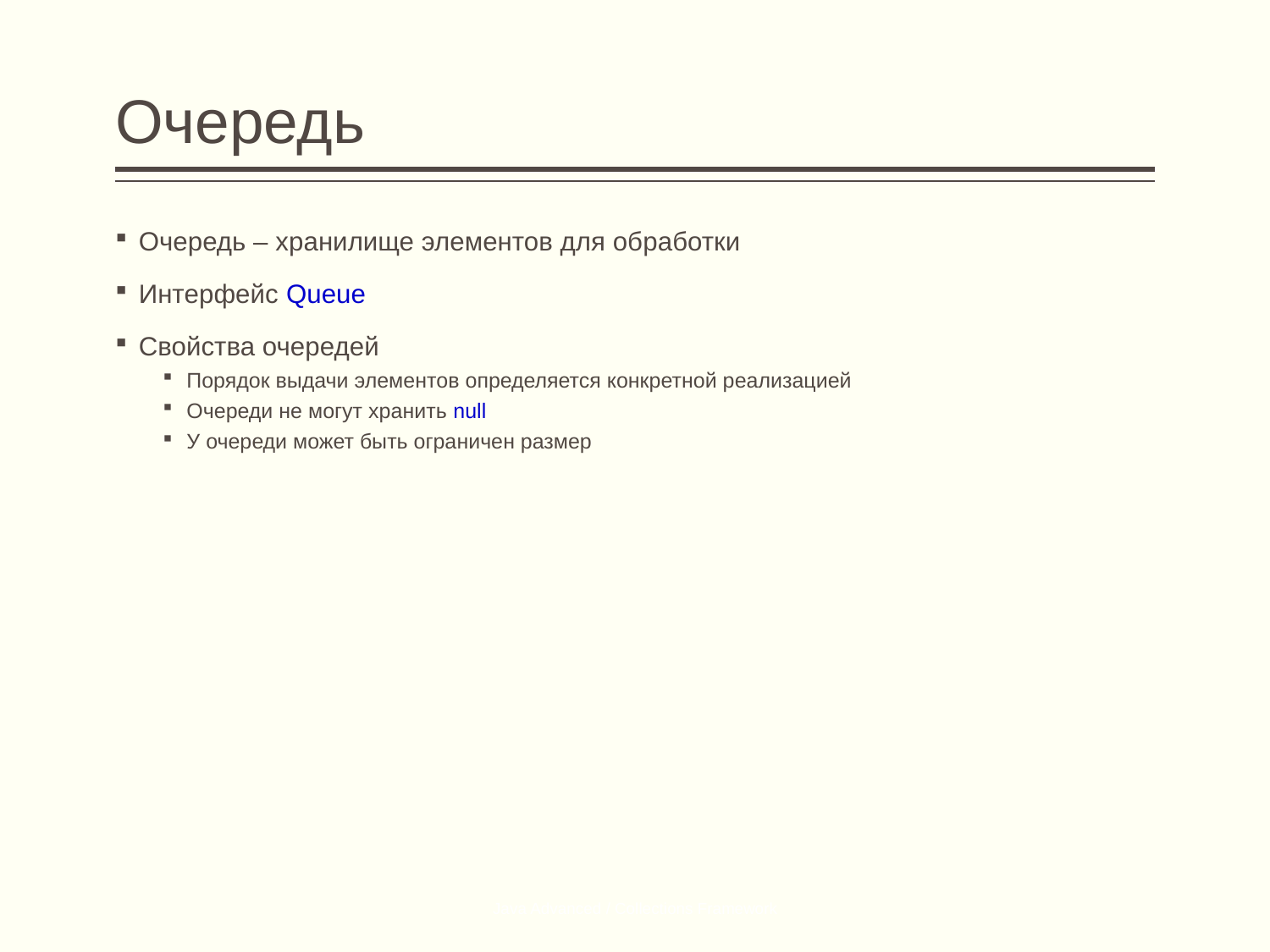

# Очередь
Очередь – хранилище элементов для обработки
Интерфейс Queue
Свойства очередей
Порядок выдачи элементов определяется конкретной реализацией
Очереди не могут хранить null
У очереди может быть ограничен размер
Java Advanced / Collections Framework